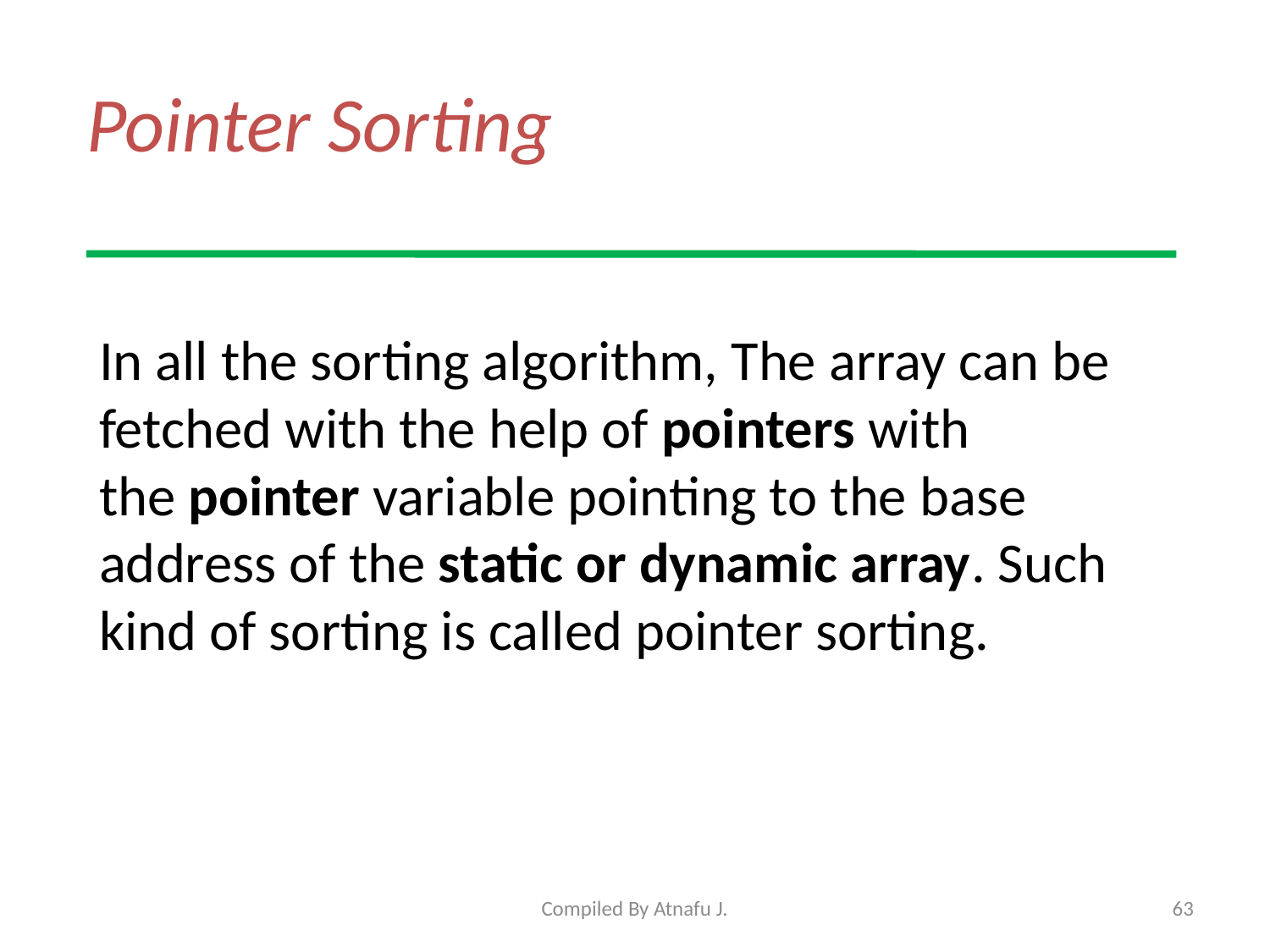

# Pointer Sorting
In all the sorting algorithm, The array can be fetched with the help of pointers with the pointer variable pointing to the base address of the static or dynamic array. Such kind of sorting is called pointer sorting.
Compiled By Atnafu J.
63